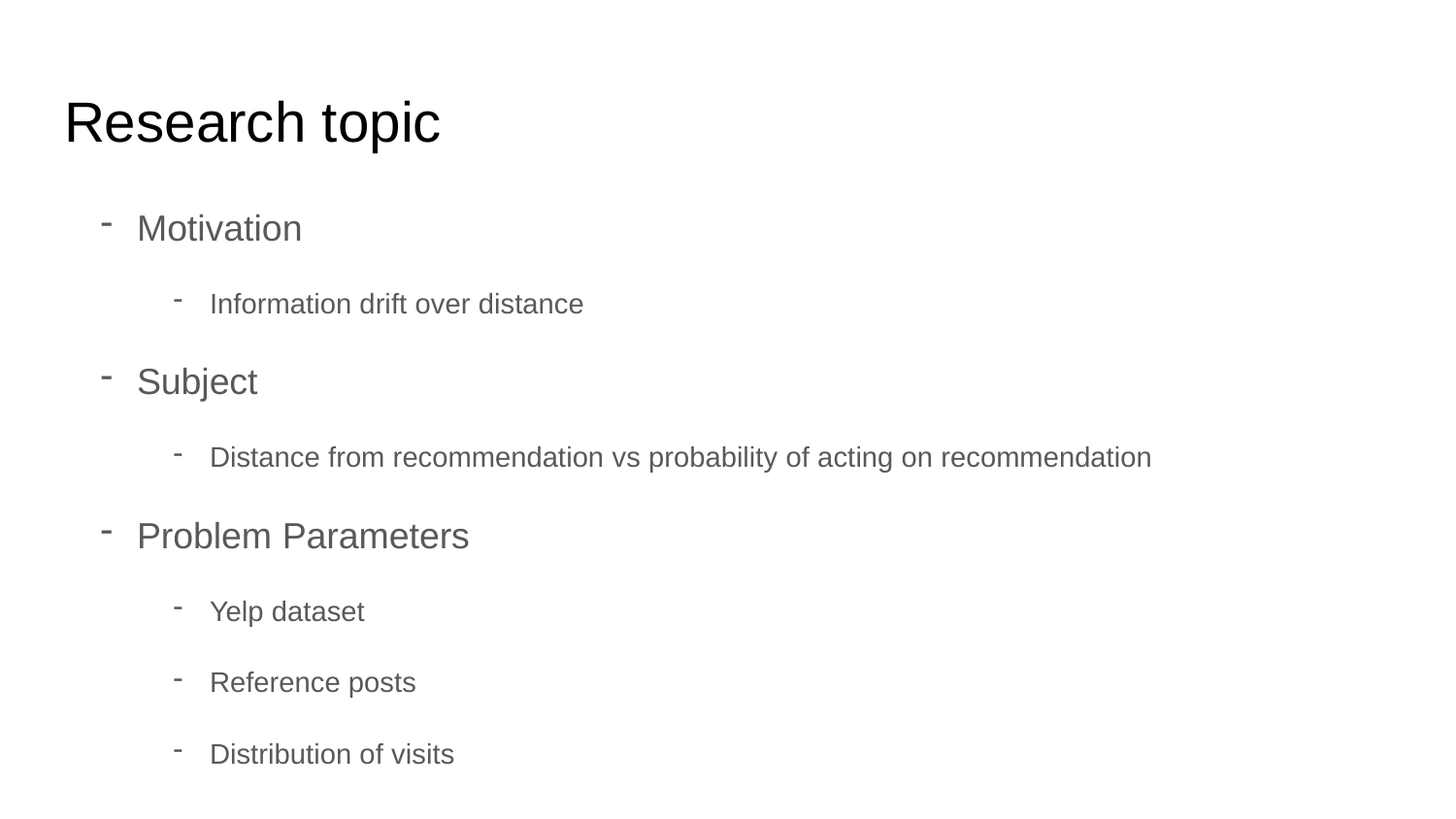

# Research topic
Motivation
Information drift over distance
Subject
Distance from recommendation vs probability of acting on recommendation
Problem Parameters
Yelp dataset
Reference posts
Distribution of visits